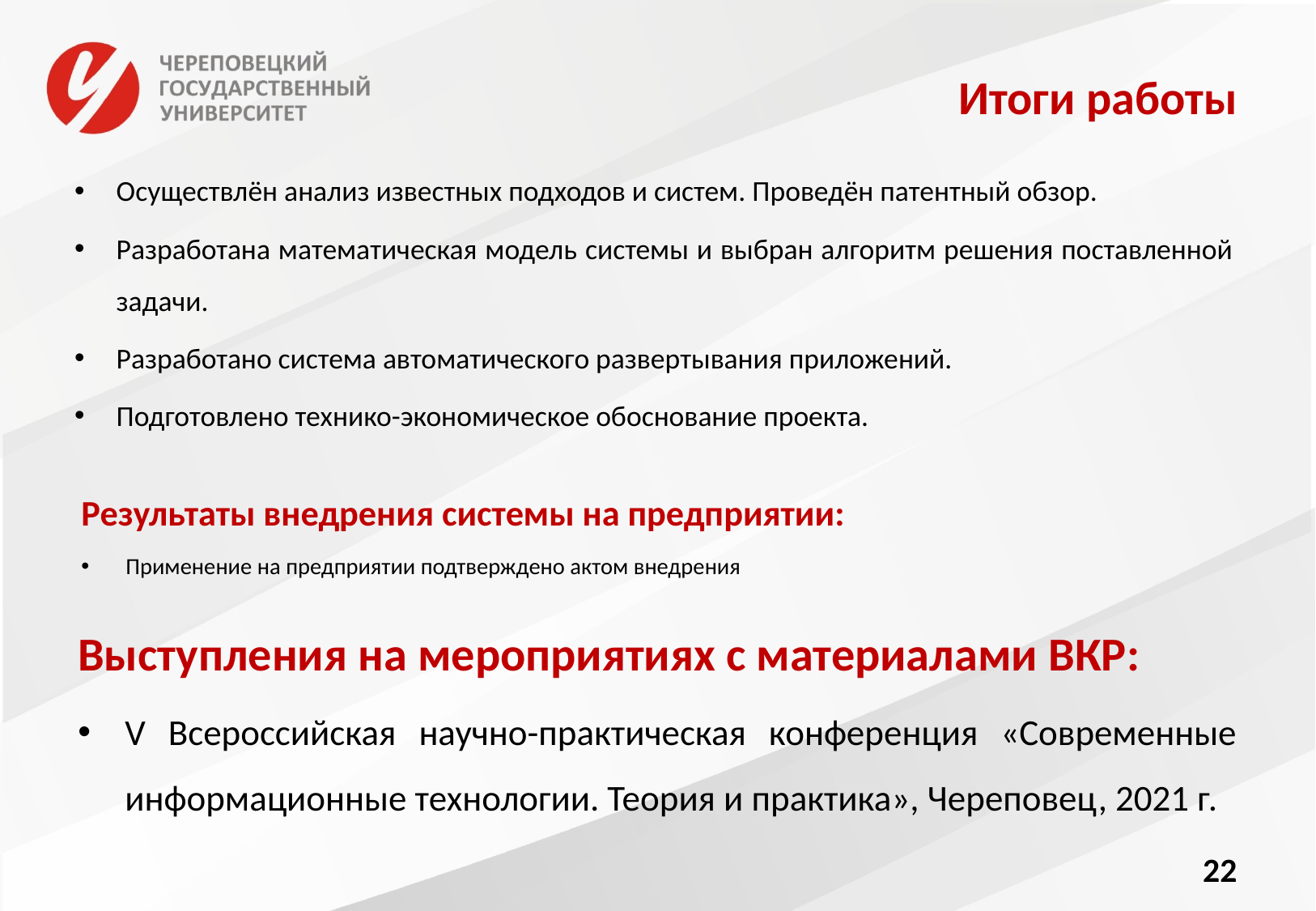

# Итоги работы
Осуществлён анализ известных подходов и систем. Проведён патентный обзор.
Разработана математическая модель системы и выбран алгоритм решения поставленной задачи.
Разработано система автоматического развертывания приложений.
Подготовлено технико-экономическое обоснование проекта.
Результаты внедрения системы на предприятии:
Применение на предприятии подтверждено актом внедрения

Выступления на мероприятиях с материалами ВКР:
V Всероссийская научно-практическая конференция «Современные информационные технологии. Теория и практика», Череповец, 2021 г.

22